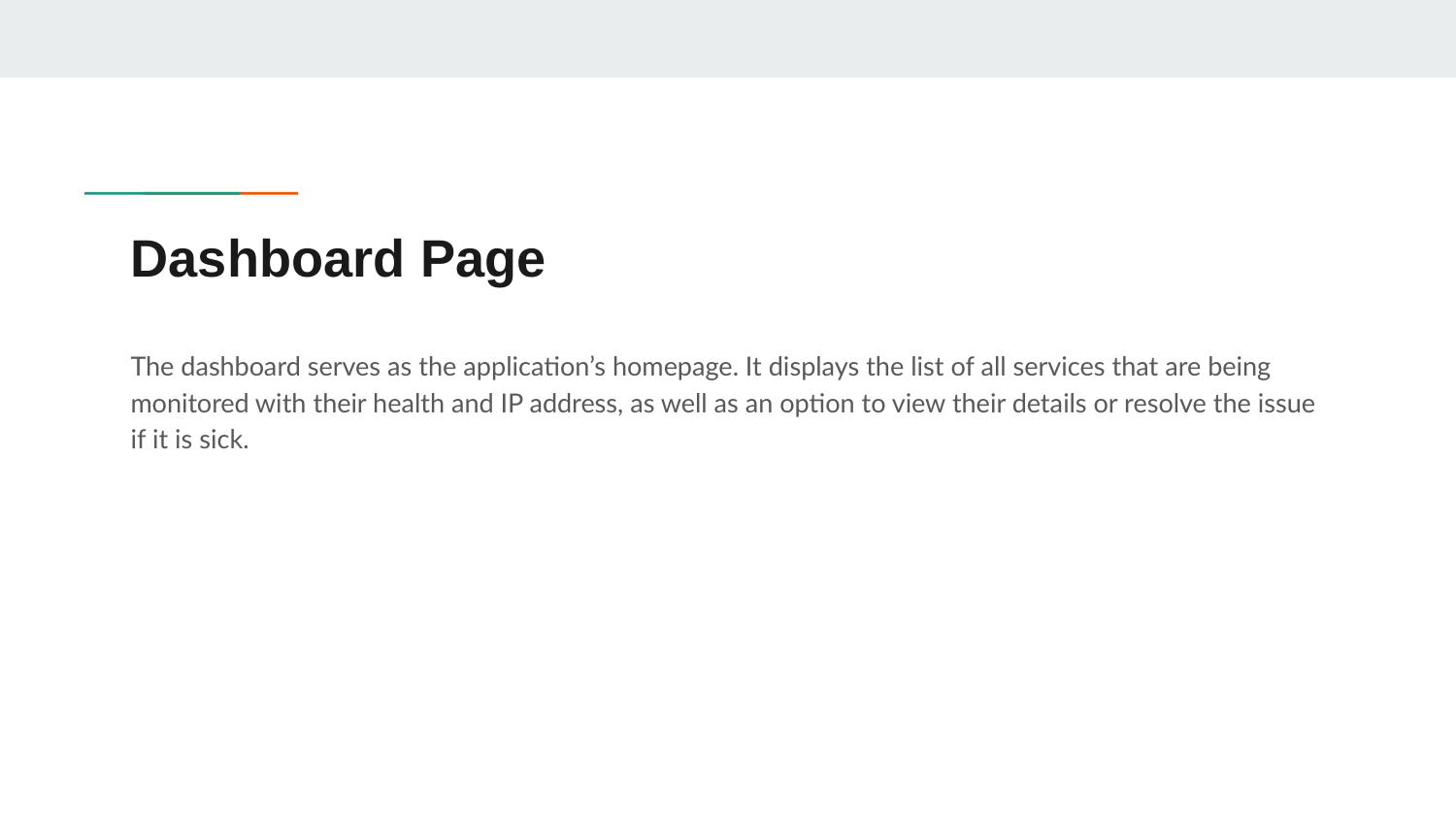

# Dashboard Page
The dashboard serves as the application’s homepage. It displays the list of all services that are being monitored with their health and IP address, as well as an option to view their details or resolve the issue if it is sick.